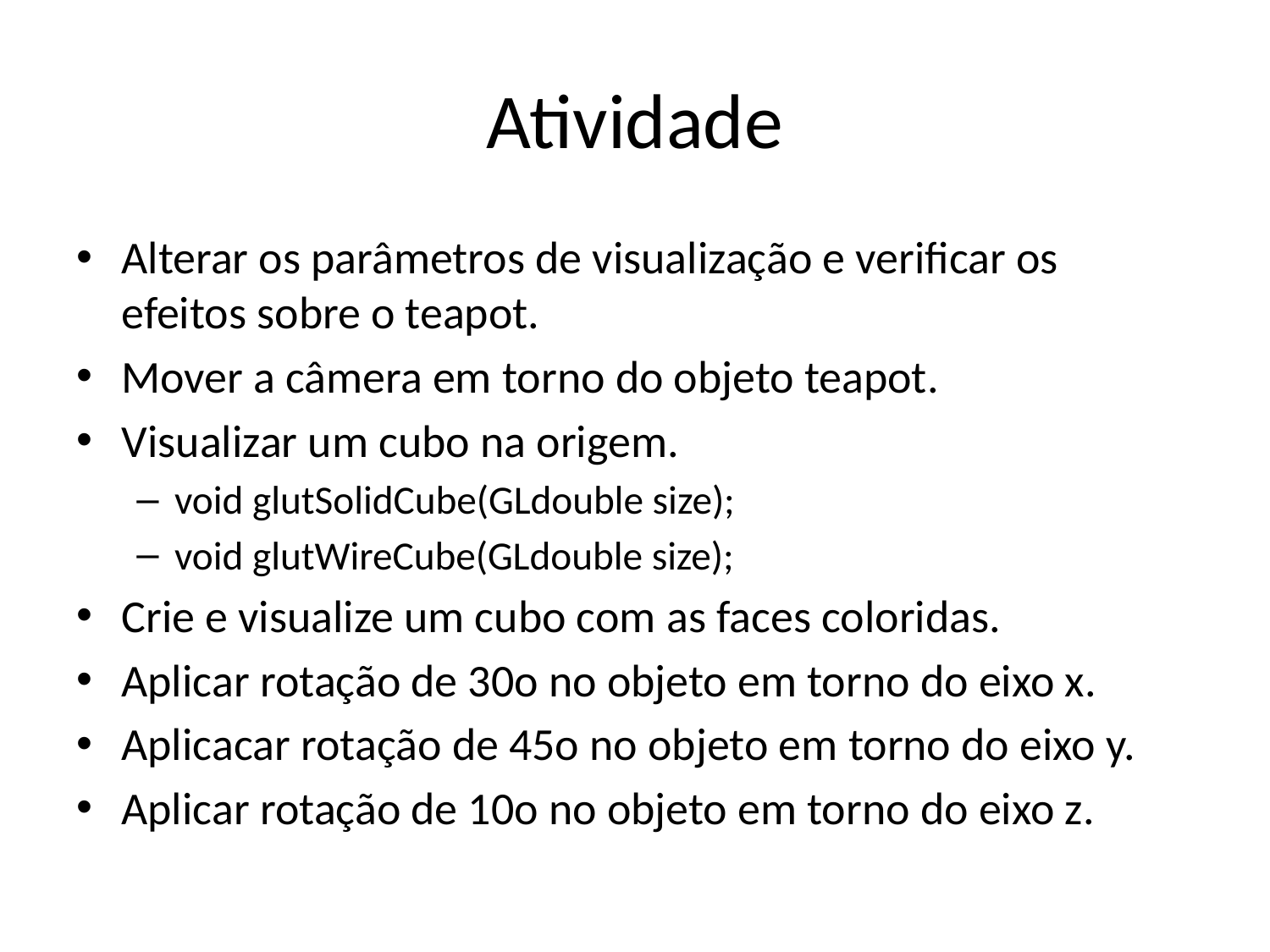

# Atividade
Alterar os parâmetros de visualização e verificar os efeitos sobre o teapot.
Mover a câmera em torno do objeto teapot.
Visualizar um cubo na origem.
void glutSolidCube(GLdouble size);
void glutWireCube(GLdouble size);
Crie e visualize um cubo com as faces coloridas.
Aplicar rotação de 30o no objeto em torno do eixo x.
Aplicacar rotação de 45o no objeto em torno do eixo y.
Aplicar rotação de 10o no objeto em torno do eixo z.